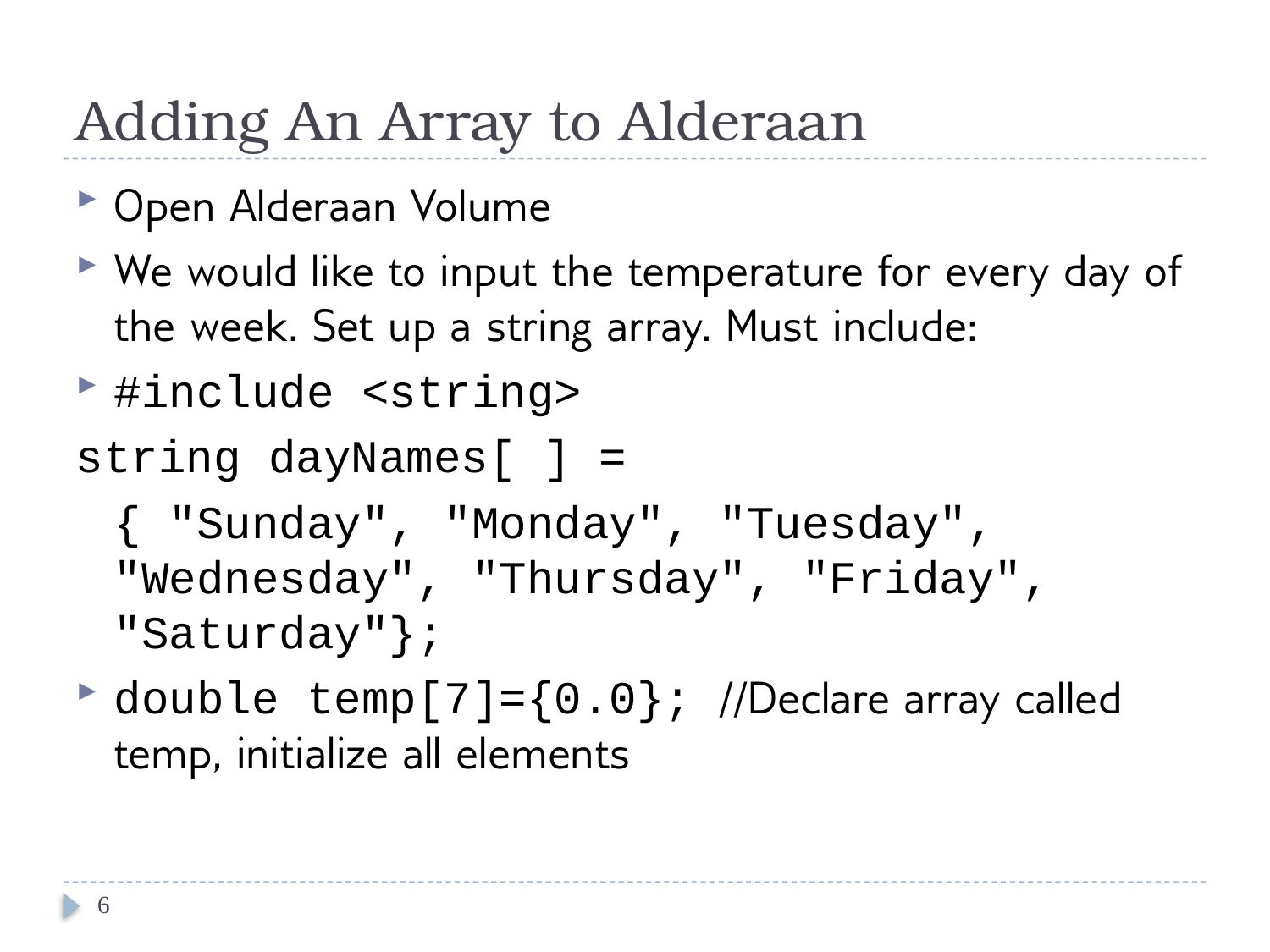

# Adding An Array to Alderaan
Open Alderaan Volume
We would like to input the temperature for every day of the week. Set up a string array. Must include:
#include <string>
string dayNames[ ] =
	{ "Sunday", "Monday", "Tuesday", "Wednesday", "Thursday", "Friday", "Saturday"};
double temp[7]={0.0}; //Declare array called temp, initialize all elements
6